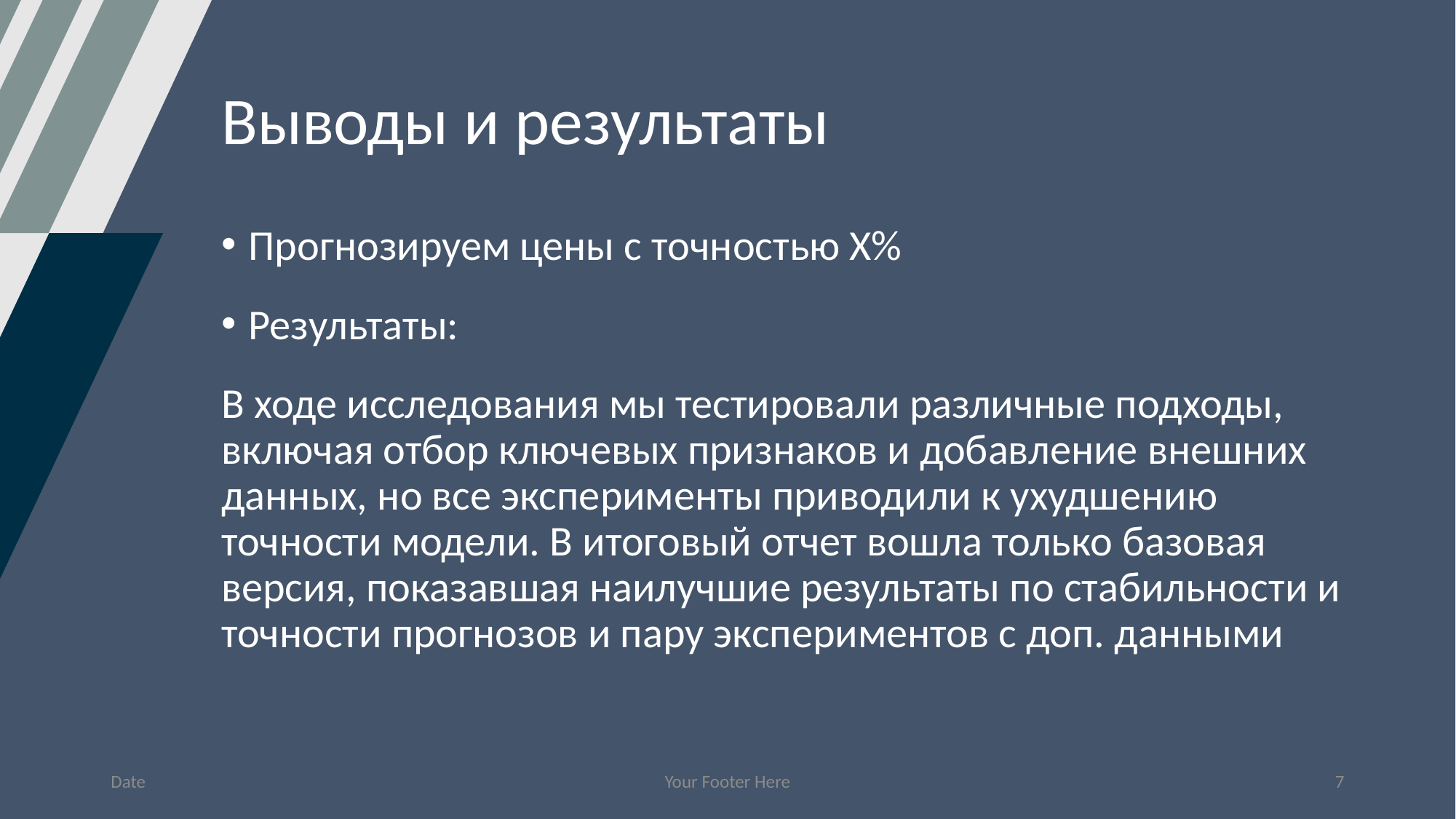

# Выводы и результаты
Прогнозируем цены с точностью X%
Результаты:
В ходе исследования мы тестировали различные подходы, включая отбор ключевых признаков и добавление внешних данных, но все эксперименты приводили к ухудшению точности модели. В итоговый отчет вошла только базовая версия, показавшая наилучшие результаты по стабильности и точности прогнозов и пару экспериментов с доп. данными
Date
Your Footer Here
7